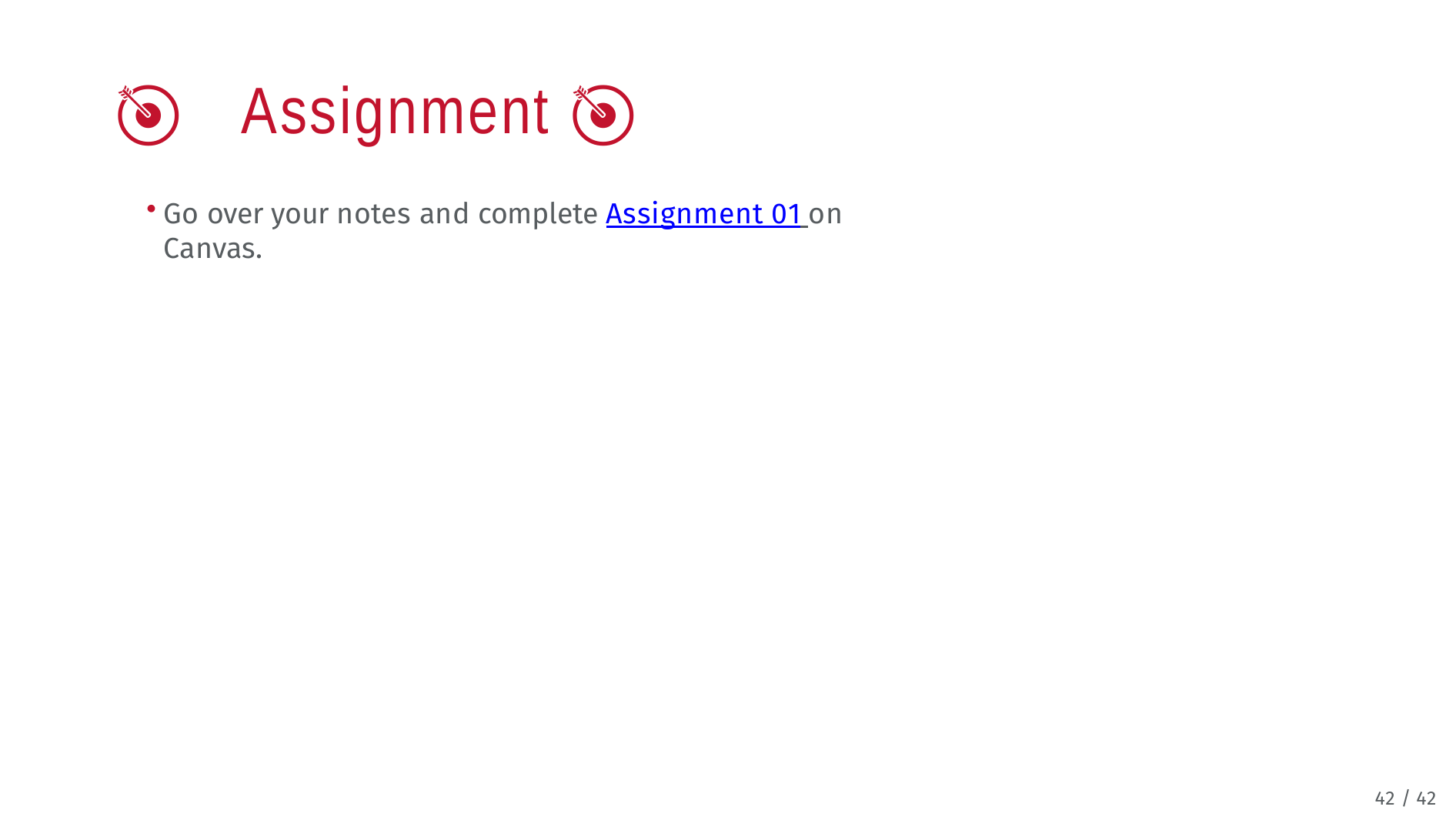

# 🎯 Assignment 🎯
Go over your notes and complete Assignment 01 on Canvas.
42 / 42